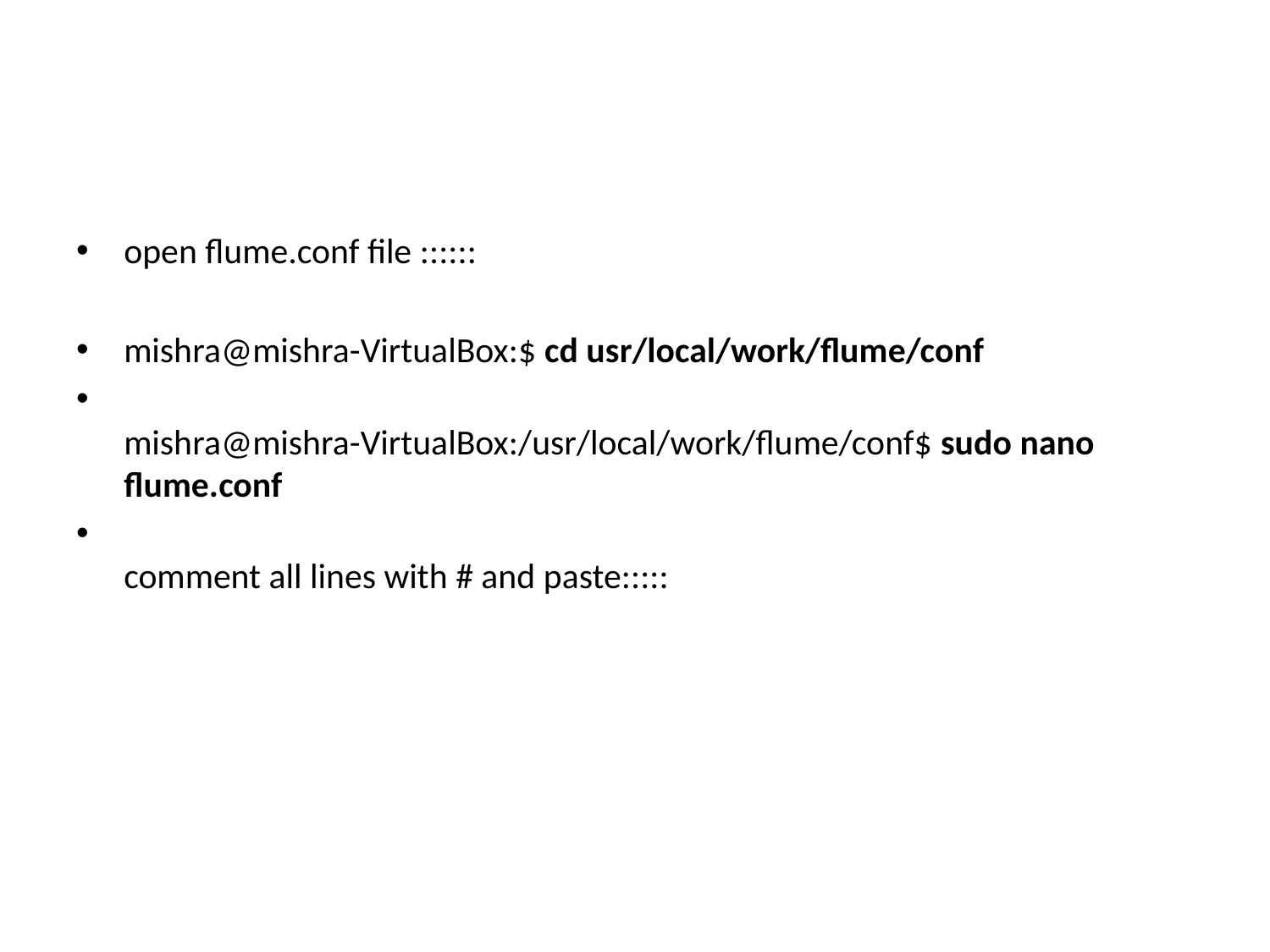

#
open flume.conf file ::::::

mishra@mishra-VirtualBox:$ cd usr/local/work/flume/conf
mishra@mishra-VirtualBox:/usr/local/work/flume/conf$ sudo nano flume.conf
comment all lines with # and paste:::::